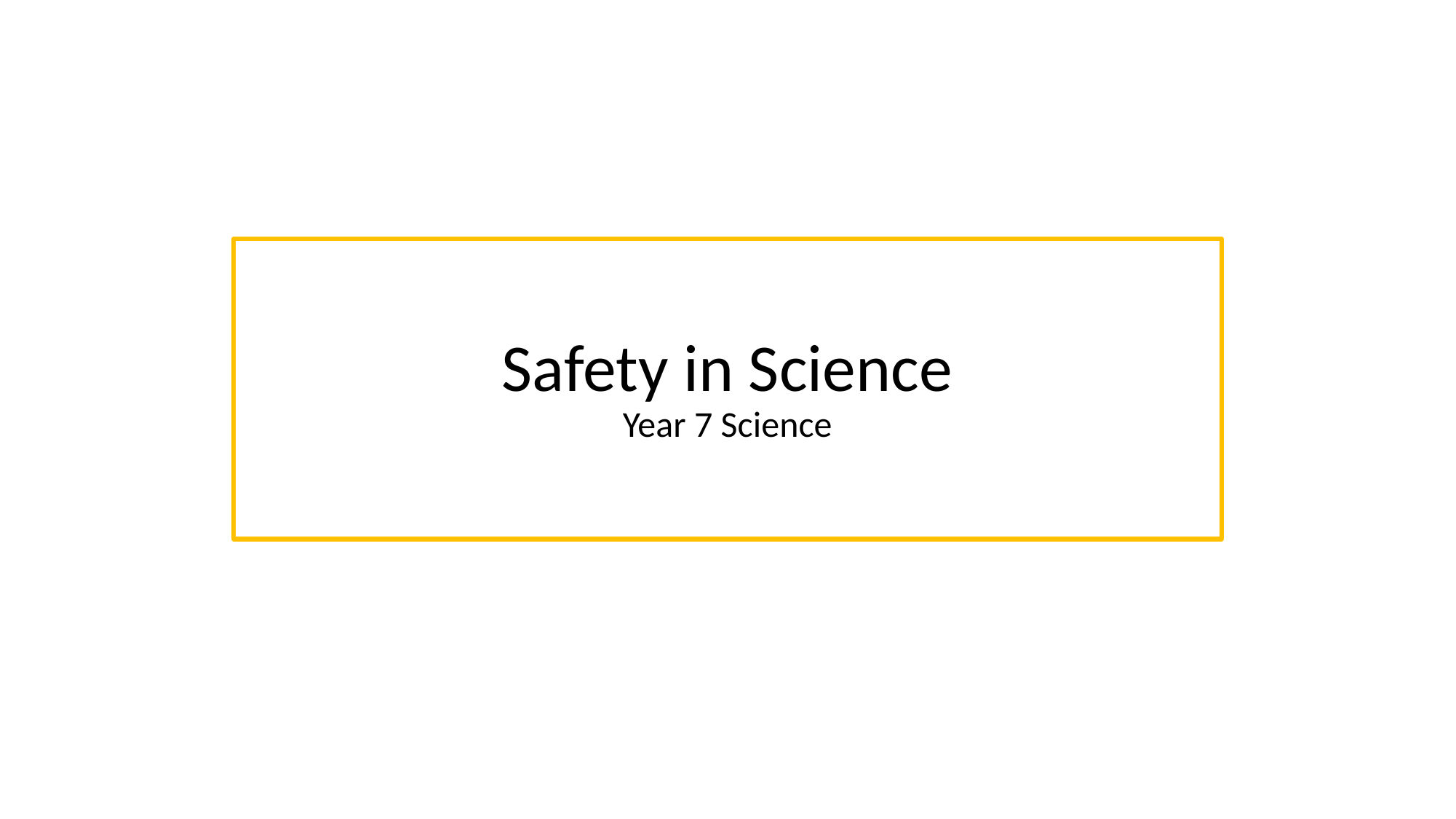

#

Safety in Science
Year 7 Science